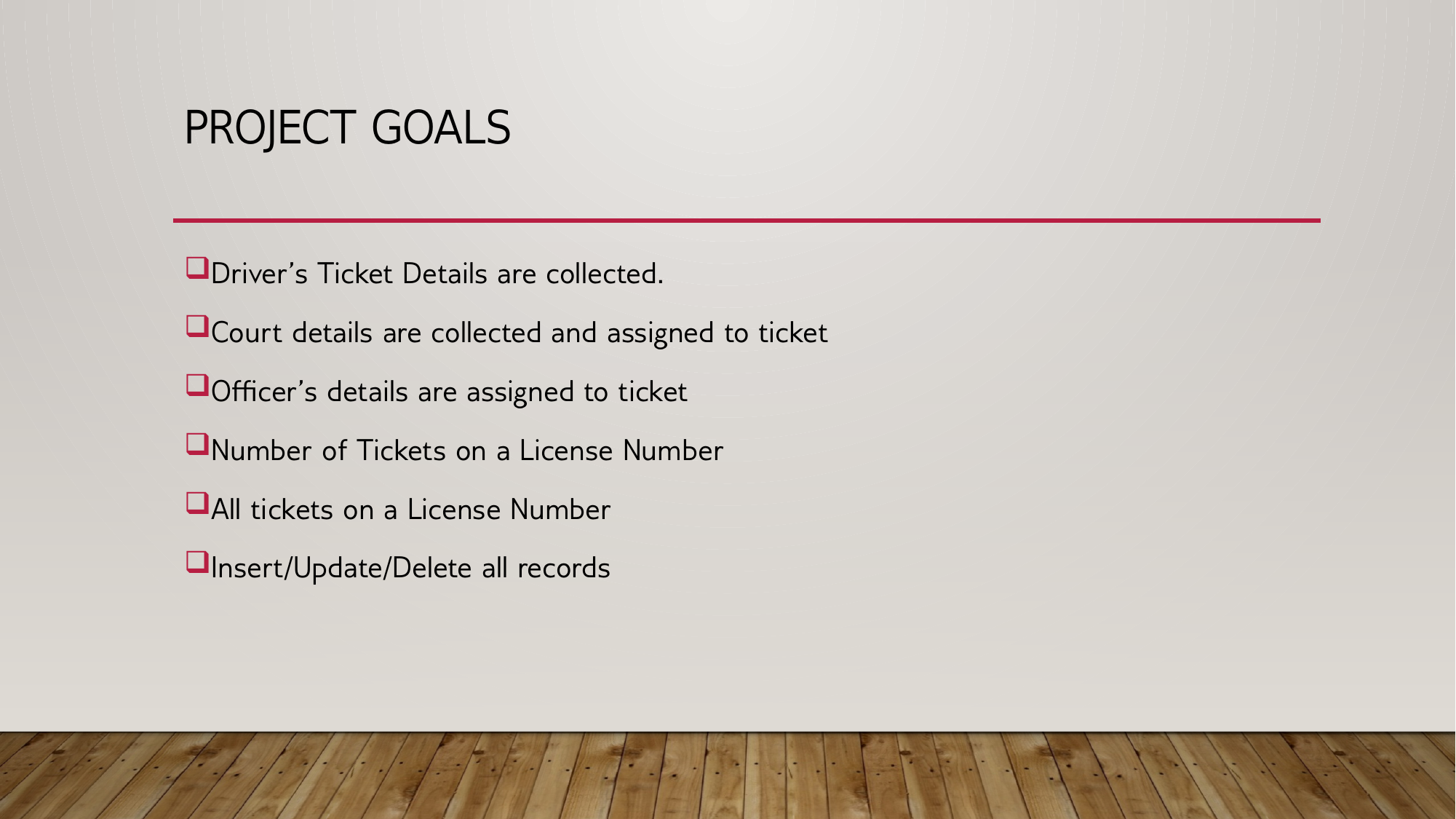

# Project Goals
Driver’s Ticket Details are collected.
Court details are collected and assigned to ticket
Officer’s details are assigned to ticket
Number of Tickets on a License Number
All tickets on a License Number
Insert/Update/Delete all records